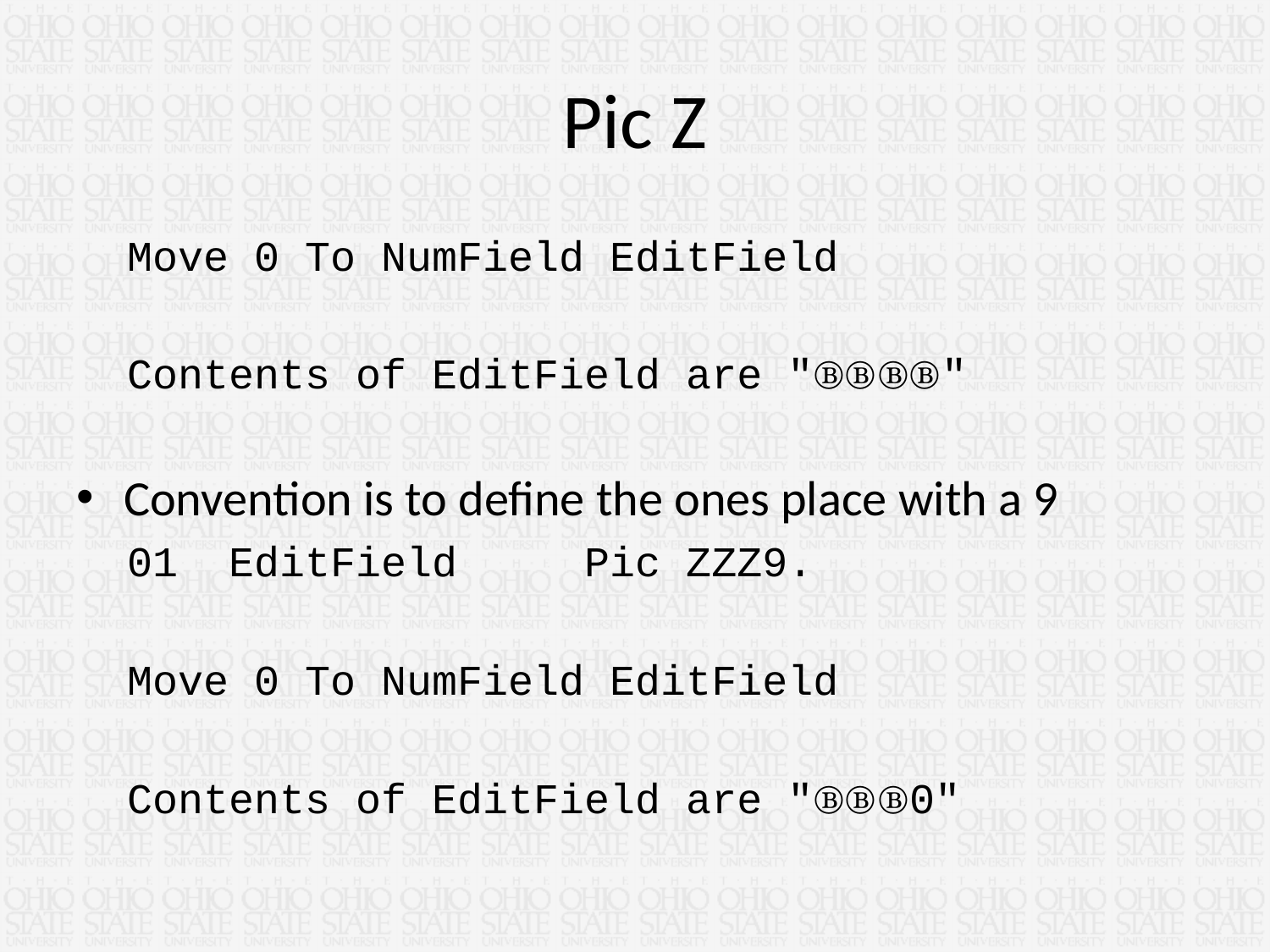

# Pic Z
  Move 0 To NumField EditField

  Contents of EditField are "ⒷⒷⒷⒷ"

Convention is to define the ones place with a 9
  01  EditField     Pic ZZZ9.

  Move 0 To NumField EditField

  Contents of EditField are "ⒷⒷⒷ0"